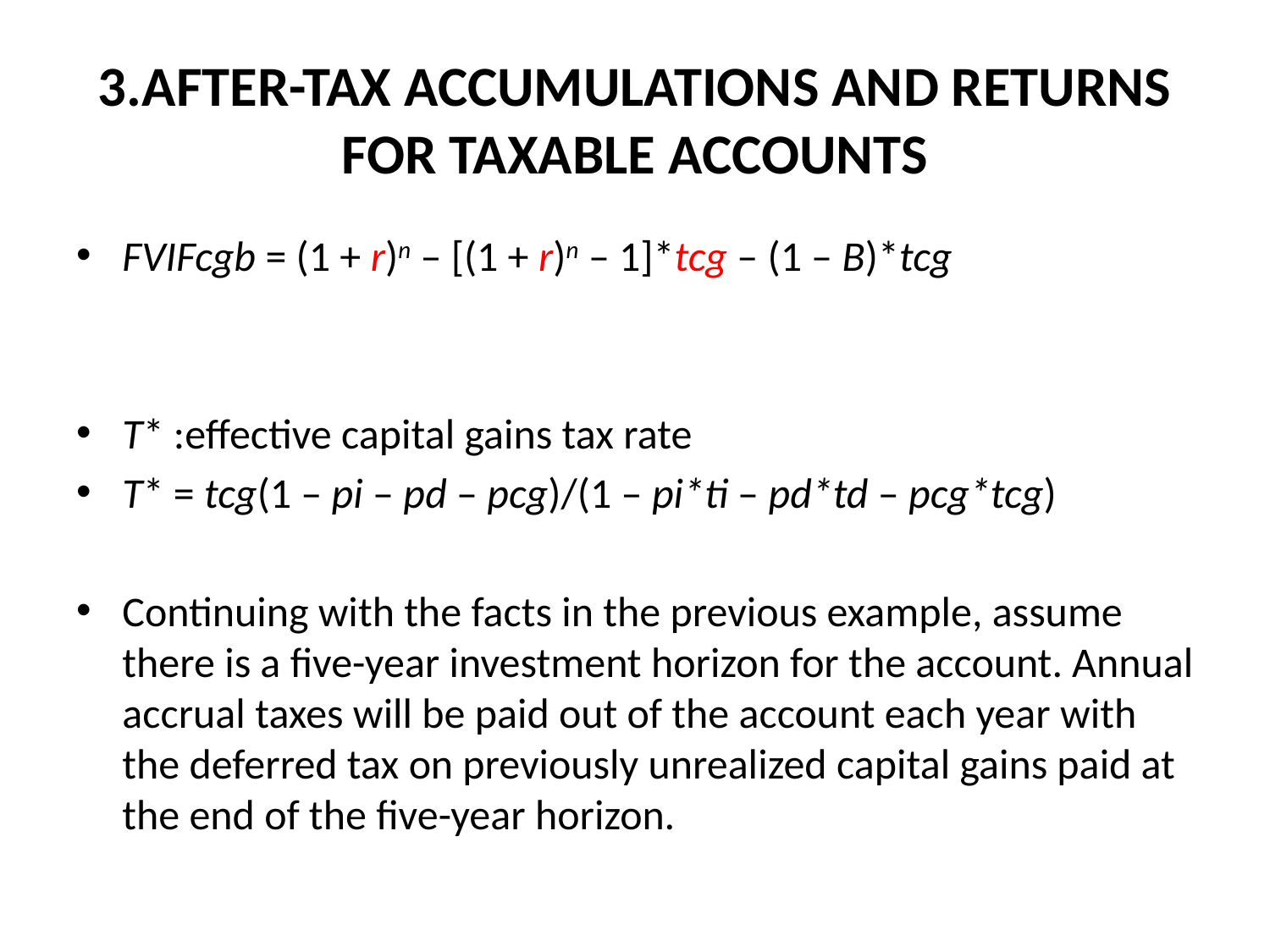

# 3.AFTER-TAX ACCUMULATIONS AND RETURNS FOR TAXABLE ACCOUNTS
FVIFcgb = (1 + r)n – [(1 + r)n – 1]*tcg – (1 – B)*tcg

T* :effective capital gains tax rate
T* = tcg(1 – pi – pd – pcg)/(1 – pi*ti – pd*td – pcg*tcg)

Continuing with the facts in the previous example, assume there is a five-year investment horizon for the account. Annual accrual taxes will be paid out of the account each year with the deferred tax on previously unrealized capital gains paid at the end of the five-year horizon.